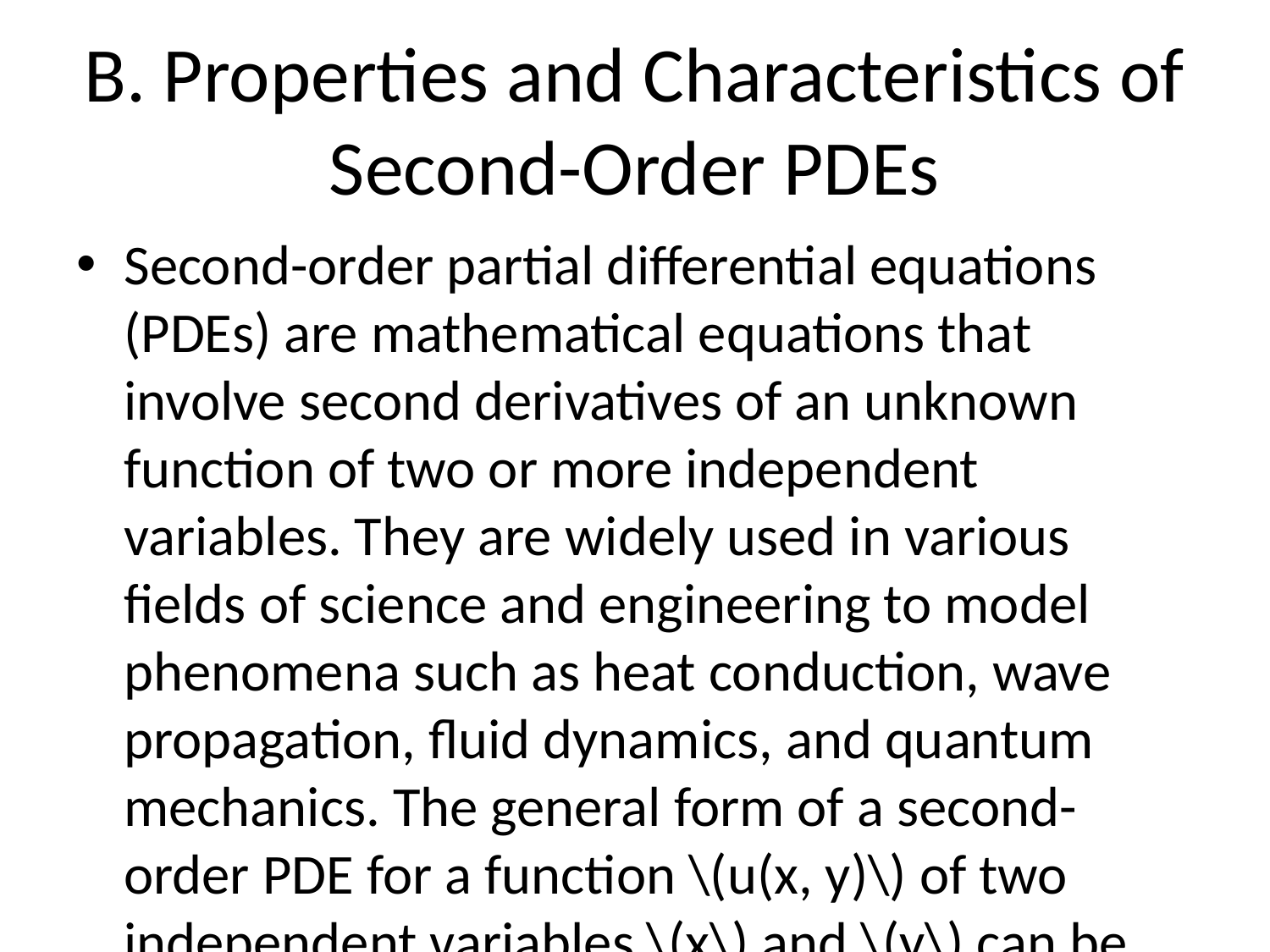

# B. Properties and Characteristics of Second-Order PDEs
Second-order partial differential equations (PDEs) are mathematical equations that involve second derivatives of an unknown function of two or more independent variables. They are widely used in various fields of science and engineering to model phenomena such as heat conduction, wave propagation, fluid dynamics, and quantum mechanics. The general form of a second-order PDE for a function \(u(x, y)\) of two independent variables \(x\) and \(y\) can be written as: